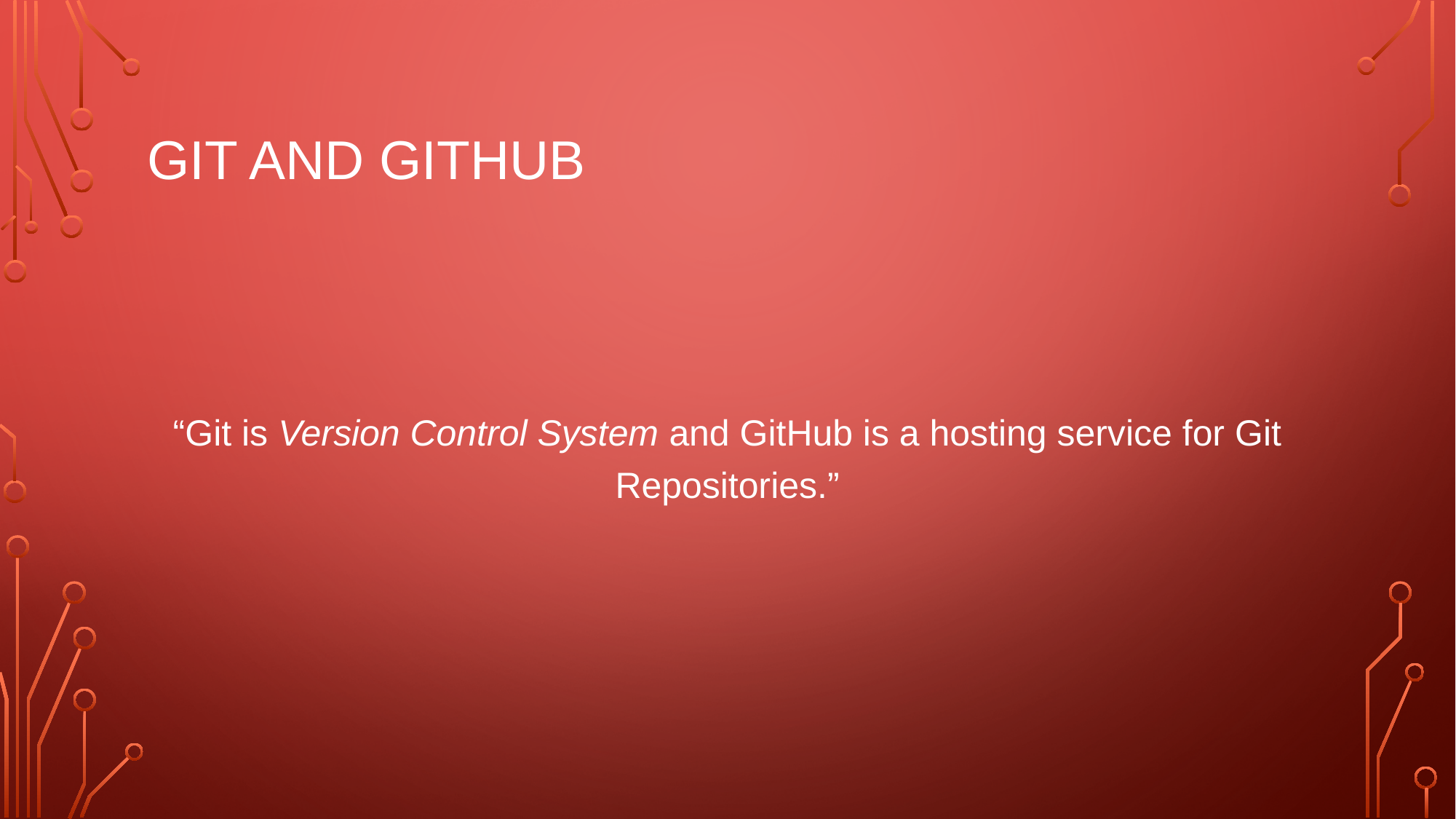

# GIT and github

“Git is Version Control System and GitHub is a hosting service for Git Repositories.”